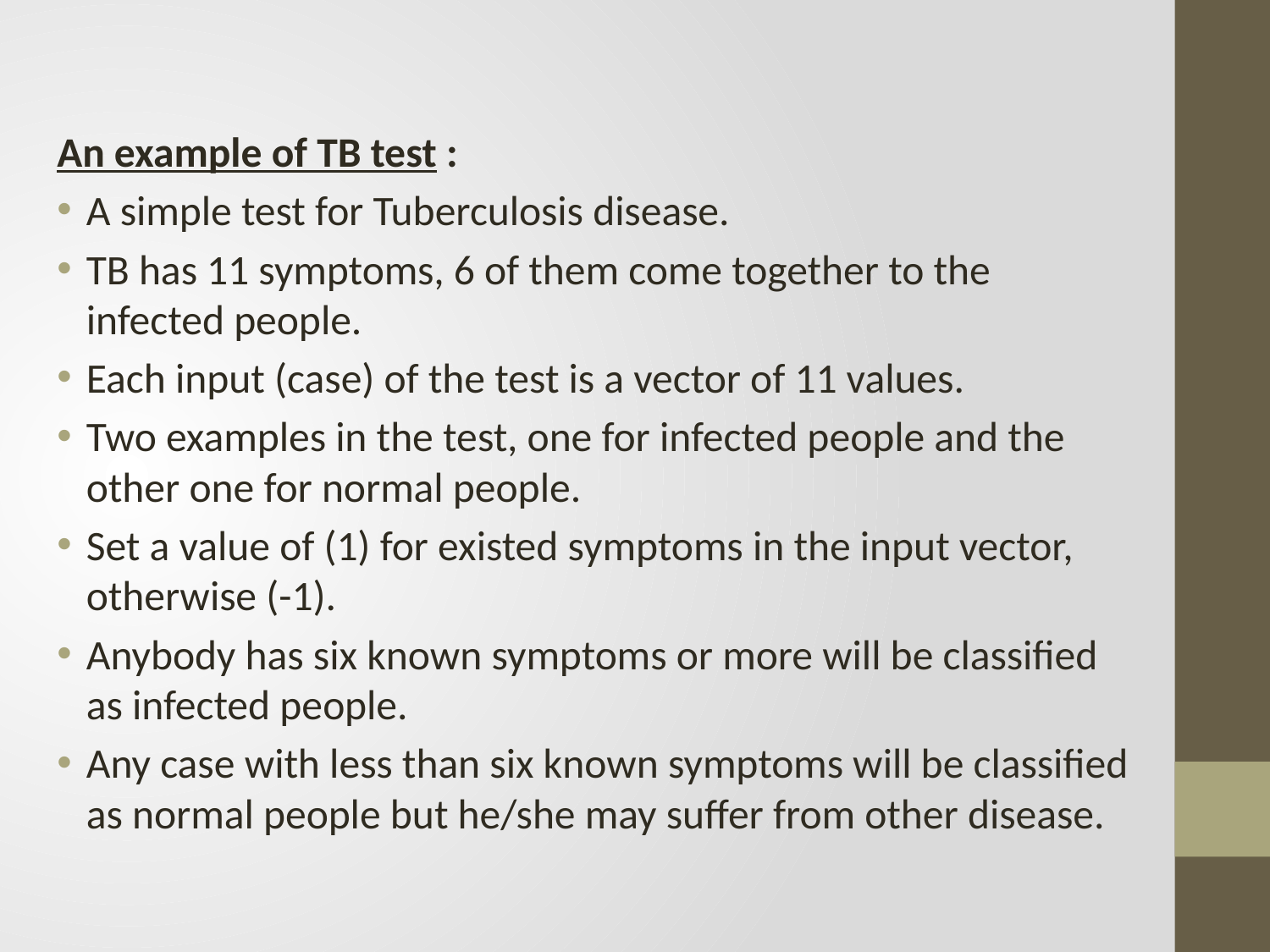

An example of TB test :
A simple test for Tuberculosis disease.
TB has 11 symptoms, 6 of them come together to the infected people.
Each input (case) of the test is a vector of 11 values.
Two examples in the test, one for infected people and the other one for normal people.
Set a value of (1) for existed symptoms in the input vector, otherwise (-1).
Anybody has six known symptoms or more will be classified as infected people.
Any case with less than six known symptoms will be classified as normal people but he/she may suffer from other disease.